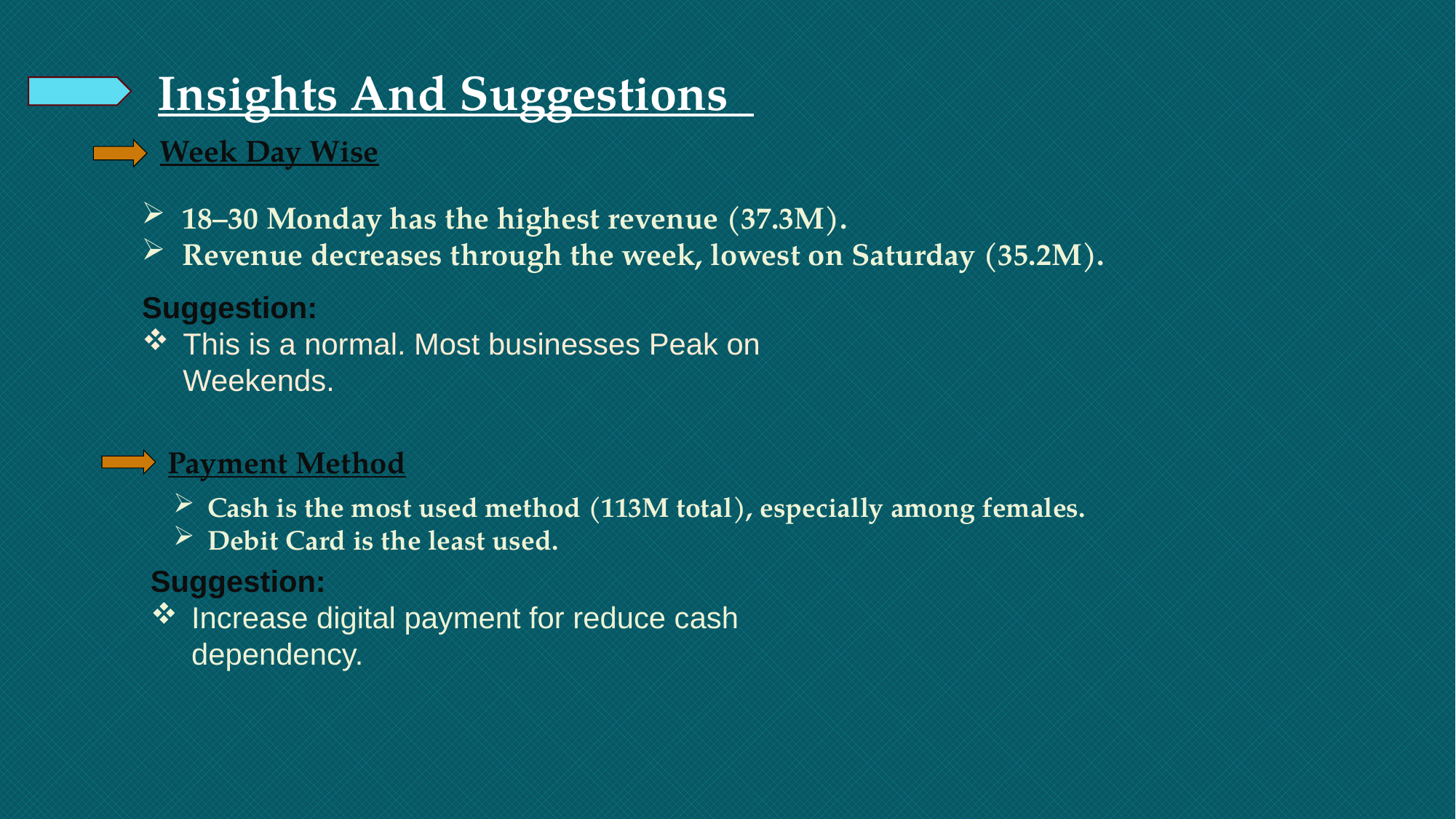

Insights And Suggestions

Week Day Wise

18–30 Monday has the highest revenue (37.3M).
Revenue decreases through the week, lowest on Saturday (35.2M).
Suggestion:
This is a normal. Most businesses Peak on Weekends.
Payment Method

Suggestion:
Increase digital payment for reduce cash dependency.
Cash is the most used method (113M total), especially among females.
Debit Card is the least used.